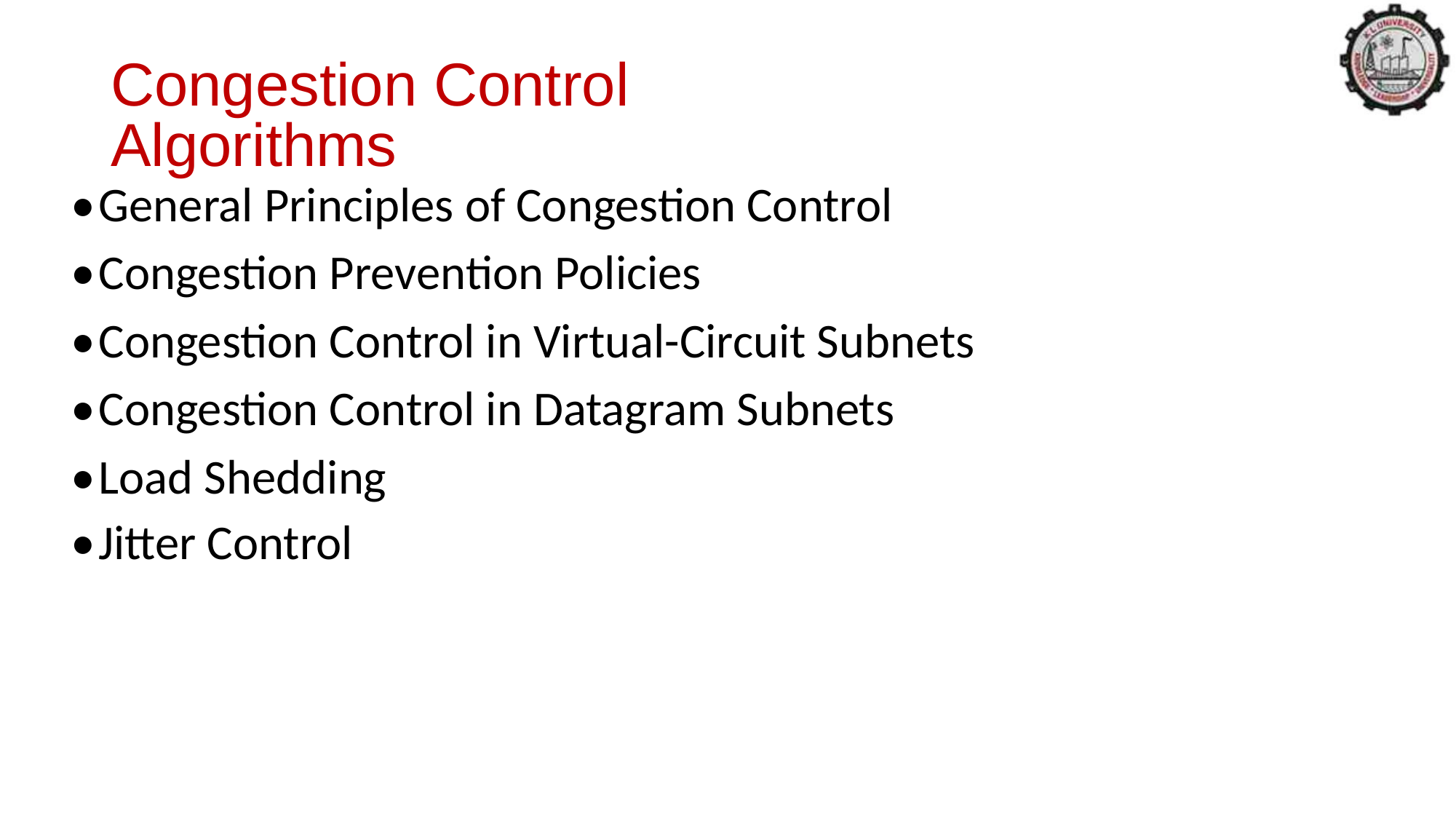

Congestion Control Algorithms
•General Principles of Congestion Control
•Congestion Prevention Policies
•Congestion Control in Virtual-Circuit Subnets
•Congestion Control in Datagram Subnets
•Load Shedding
•Jitter Control